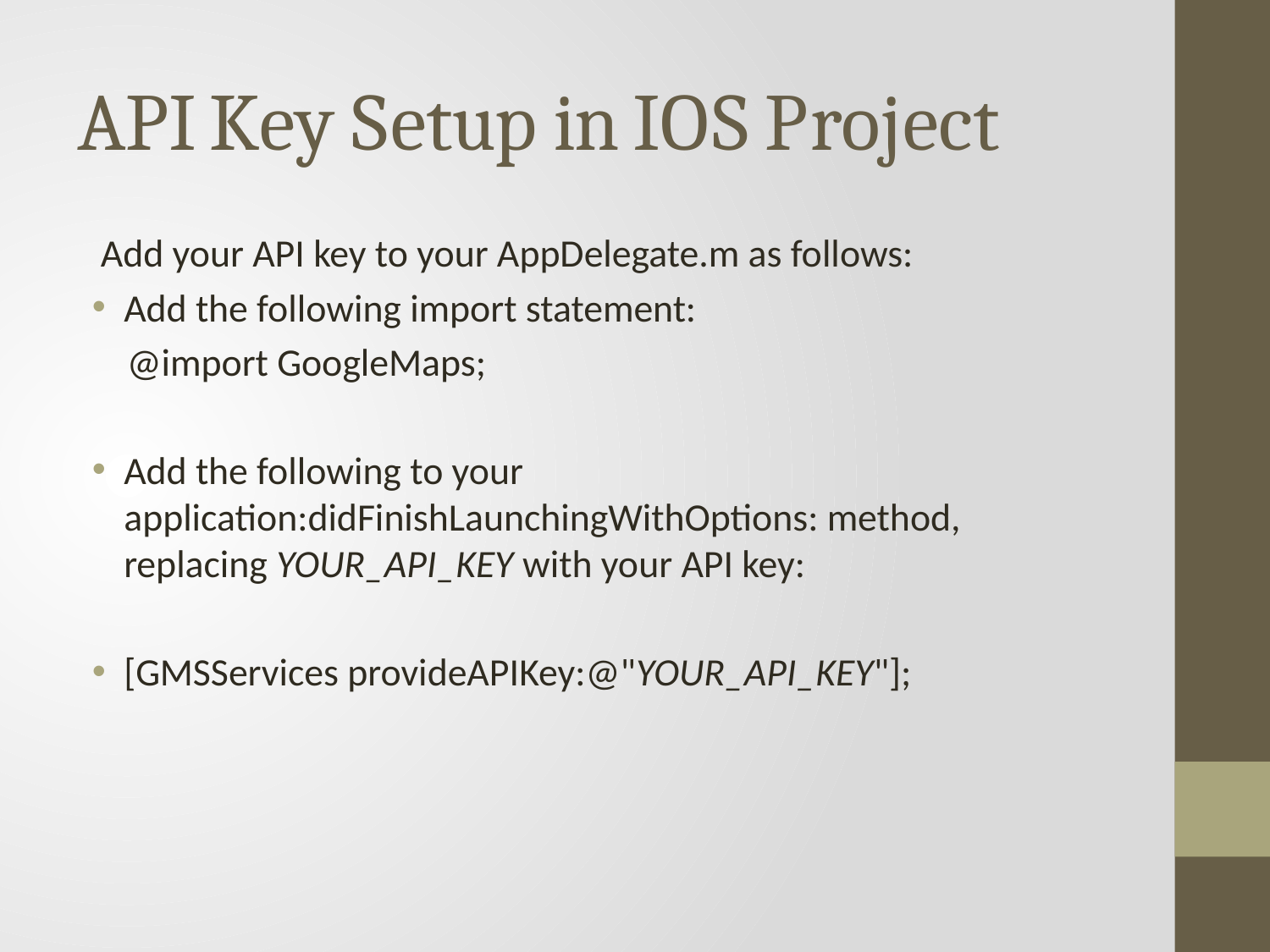

# API Key Setup in IOS Project
 Add your API key to your AppDelegate.m as follows:
Add the following import statement:
    @import GoogleMaps;

Add the following to your application:didFinishLaunchingWithOptions: method, replacing YOUR_API_KEY with your API key:

[GMSServices provideAPIKey:@"YOUR_API_KEY"];